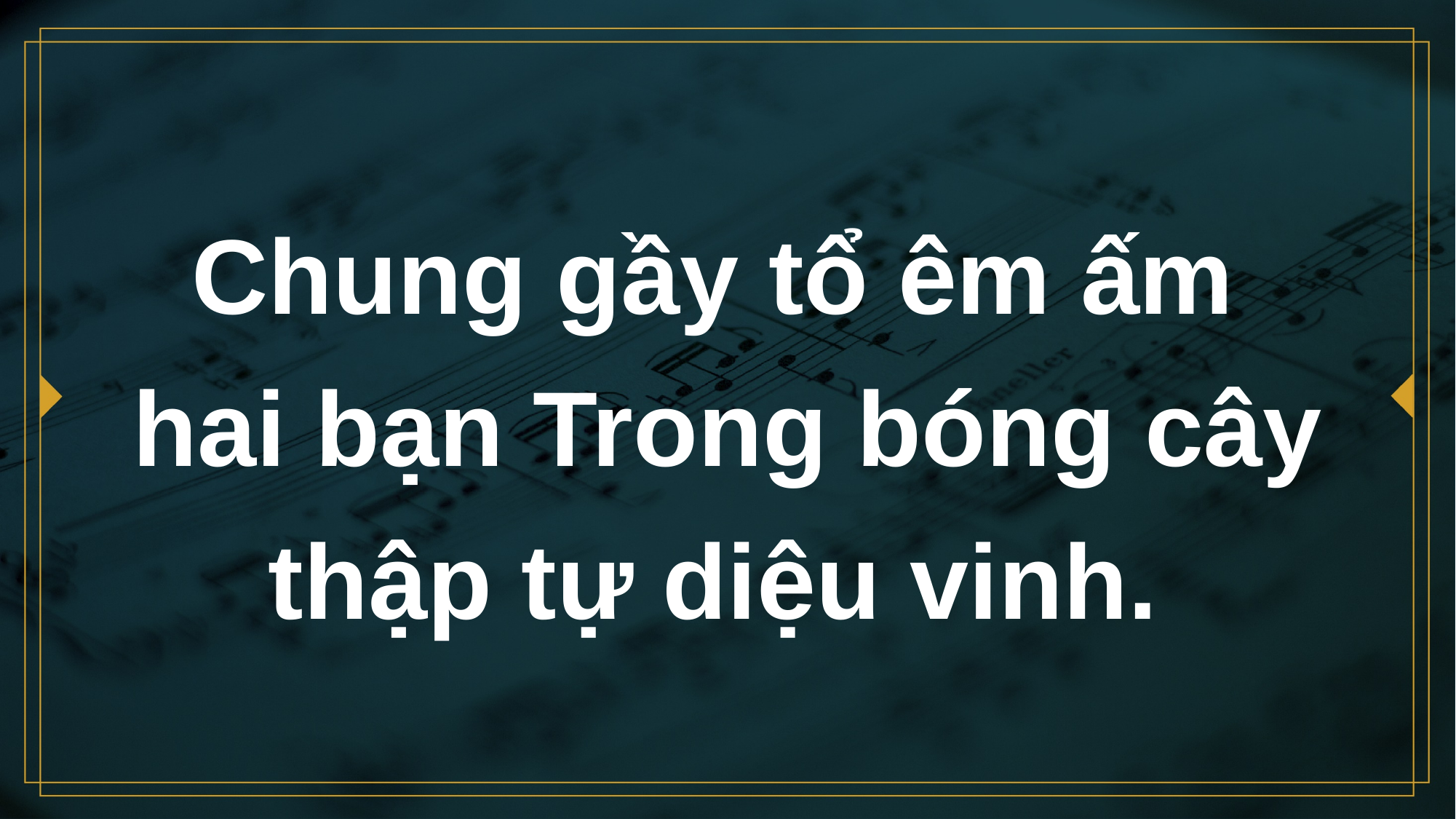

# Chung gầy tổ êm ấm hai bạn Trong bóng cây thập tự diệu vinh.